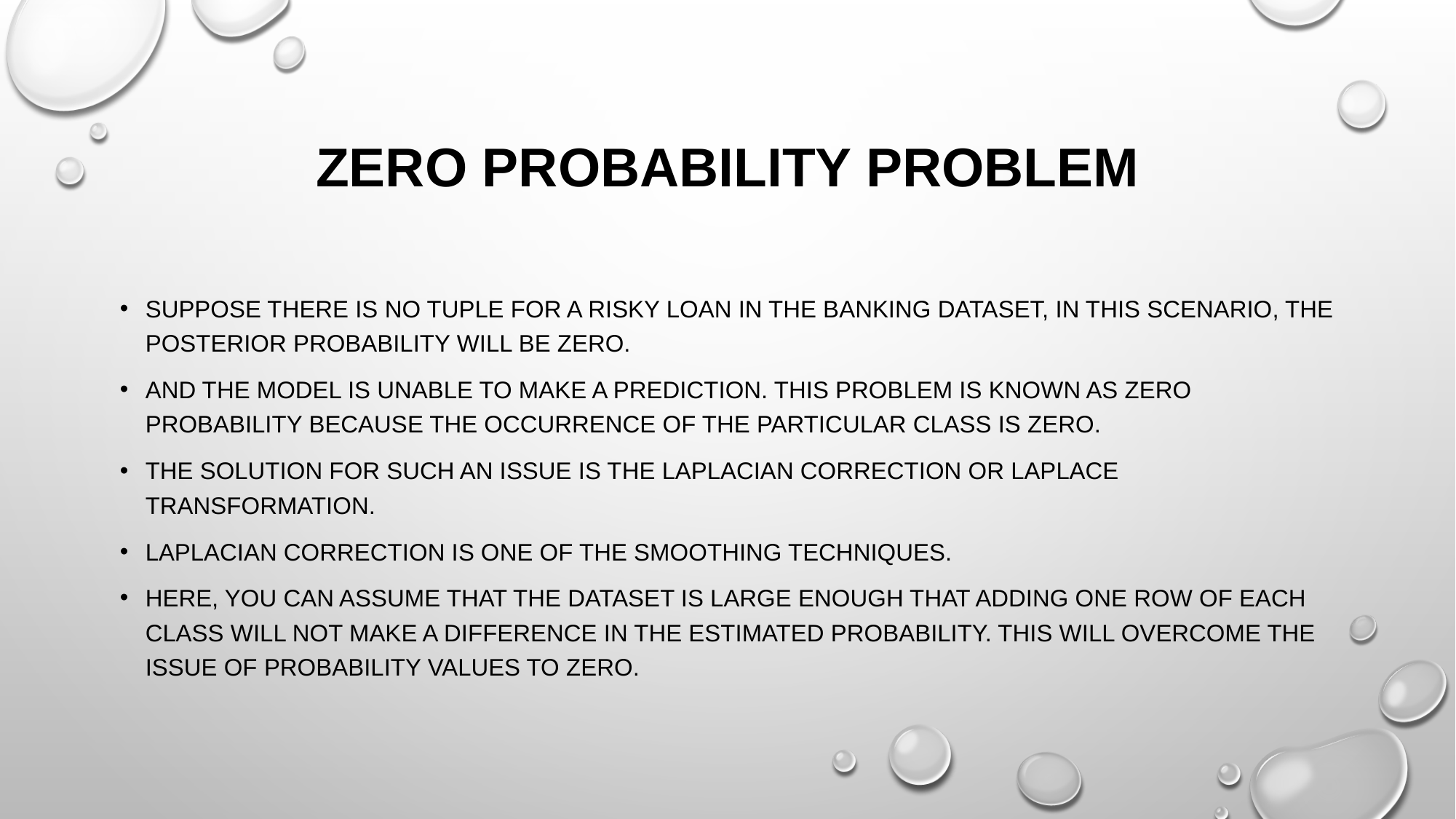

# Zero Probability Problem
Suppose there is no tuple for a risky loan in the banking dataset, in this scenario, the posterior probability will be zero.
and the model is unable to make a prediction. This problem is known as Zero Probability because the occurrence of the particular class is zero.
The solution for such an issue is the Laplacian correction or Laplace Transformation.
Laplacian correction is one of the smoothing techniques.
Here, you can assume that the dataset is large enough that adding one row of each class will not make a difference in the estimated probability. This will overcome the issue of probability values to zero.